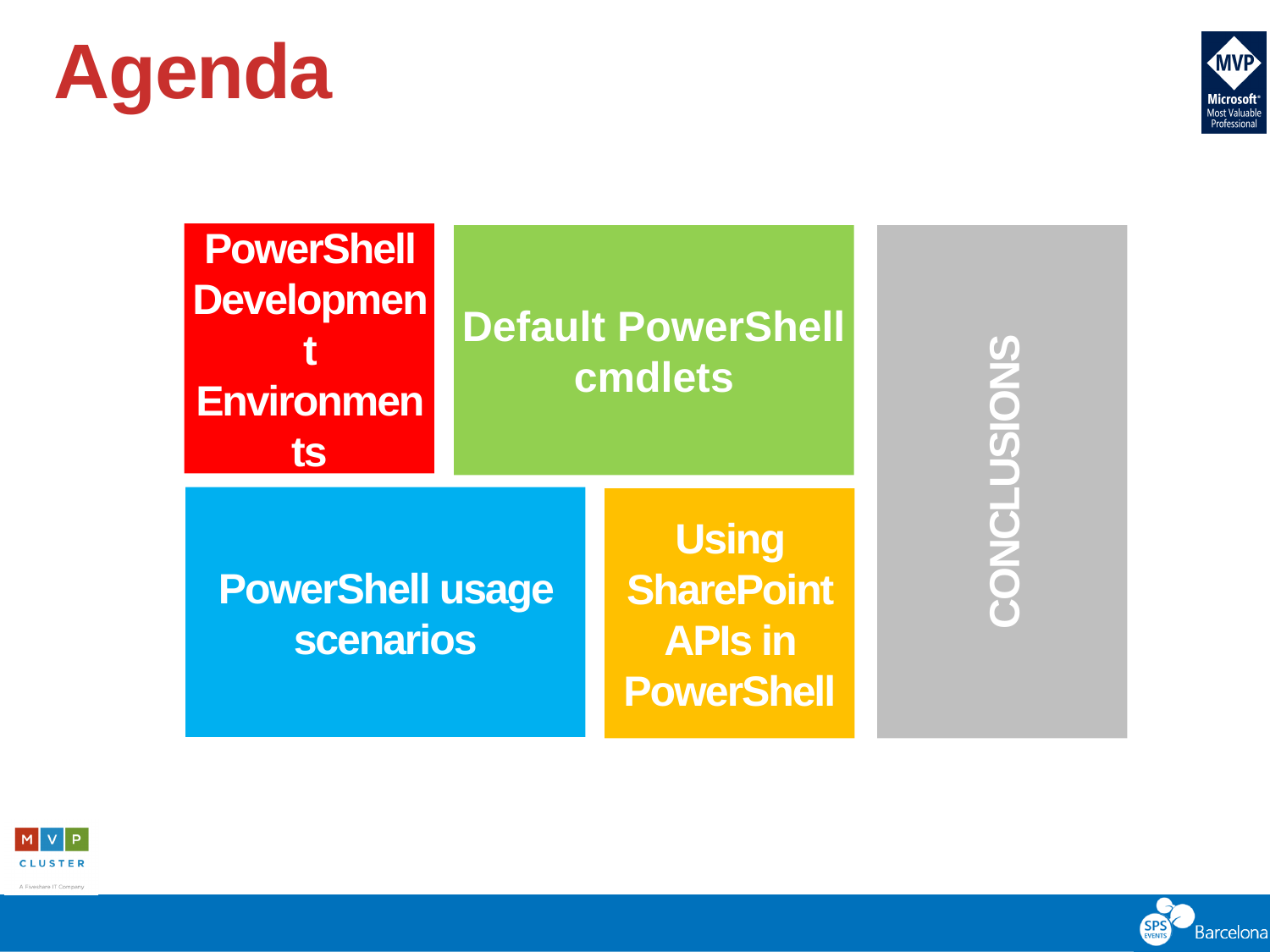

# Agenda
PowerShell Development Environments
Default PowerShell cmdlets
CONCLUSIONS
PowerShell usage scenarios
Using SharePoint APIs in PowerShell